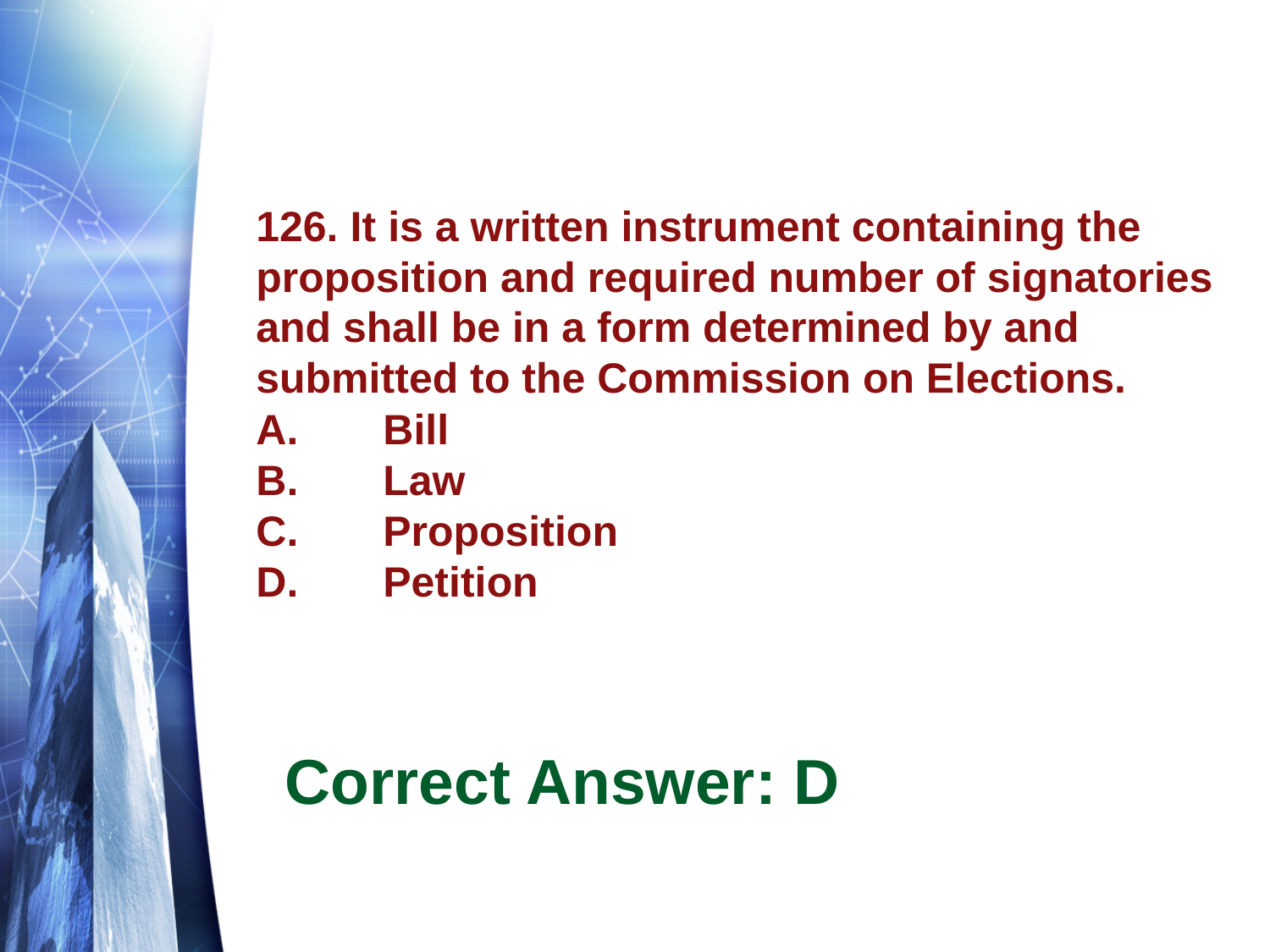

# 126. It is a written instrument containing the proposition and required number of signatories and shall be in a form determined by and submitted to the Commission on Elections. A.	Bill B.	Law C.	Proposition D.	Petition
Correct Answer: D